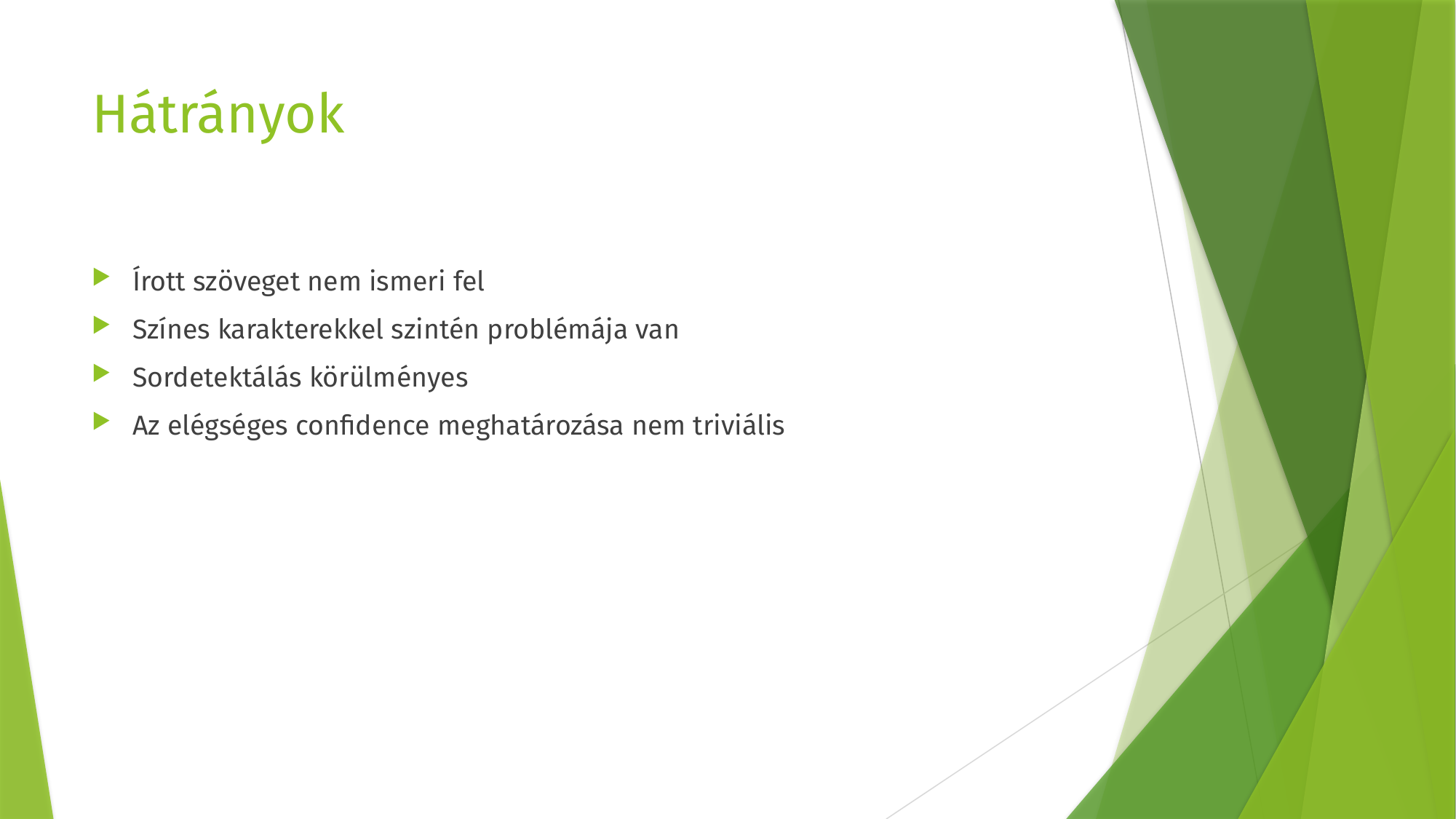

# Hátrányok
Írott szöveget nem ismeri fel
Színes karakterekkel szintén problémája van
Sordetektálás körülményes
Az elégséges confidence meghatározása nem triviális